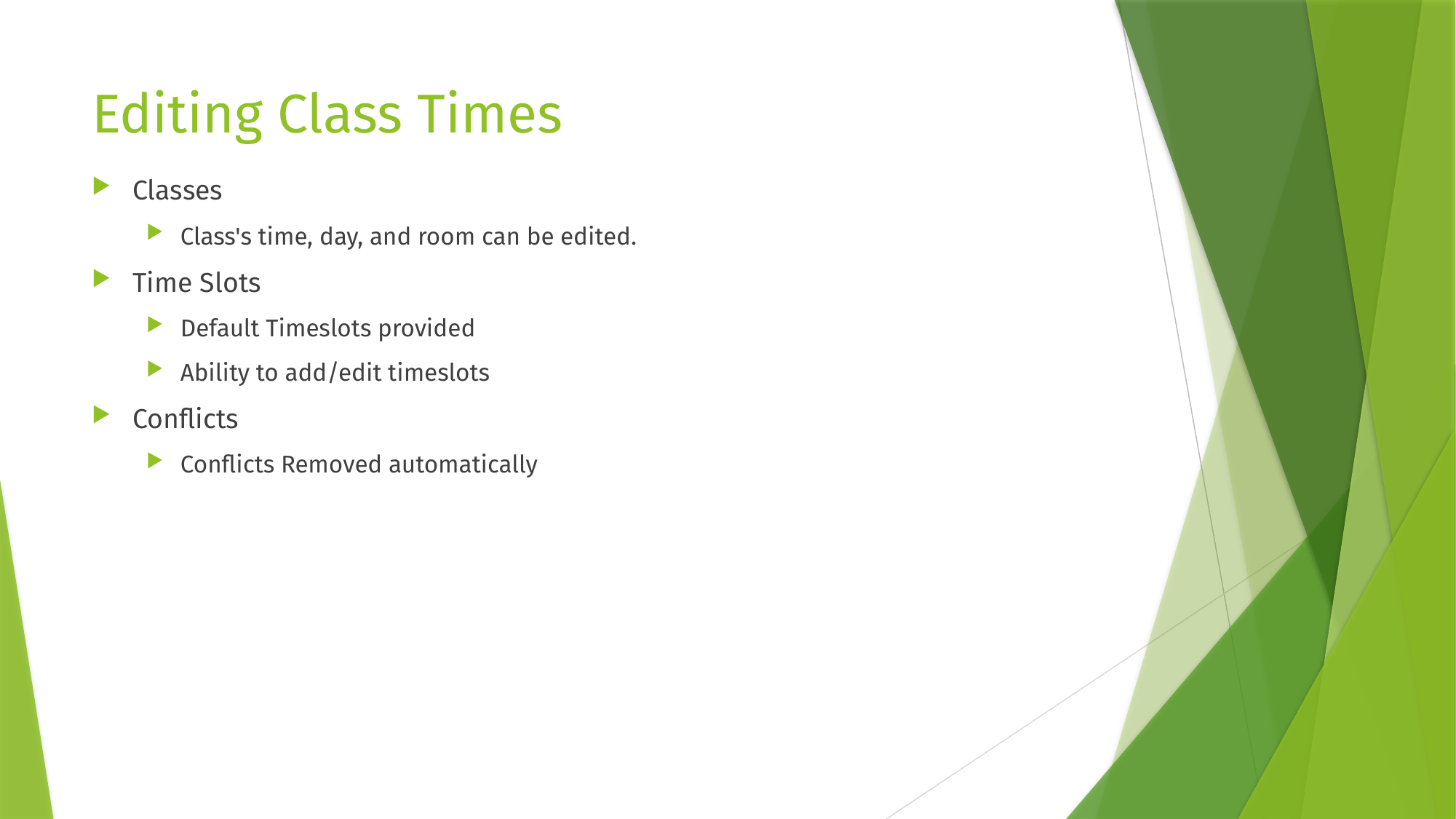

# Editing Class Times
Classes
Class's time, day, and room can be edited.
Time Slots
Default Timeslots provided
Ability to add/edit timeslots
Conflicts
Conflicts Removed automatically